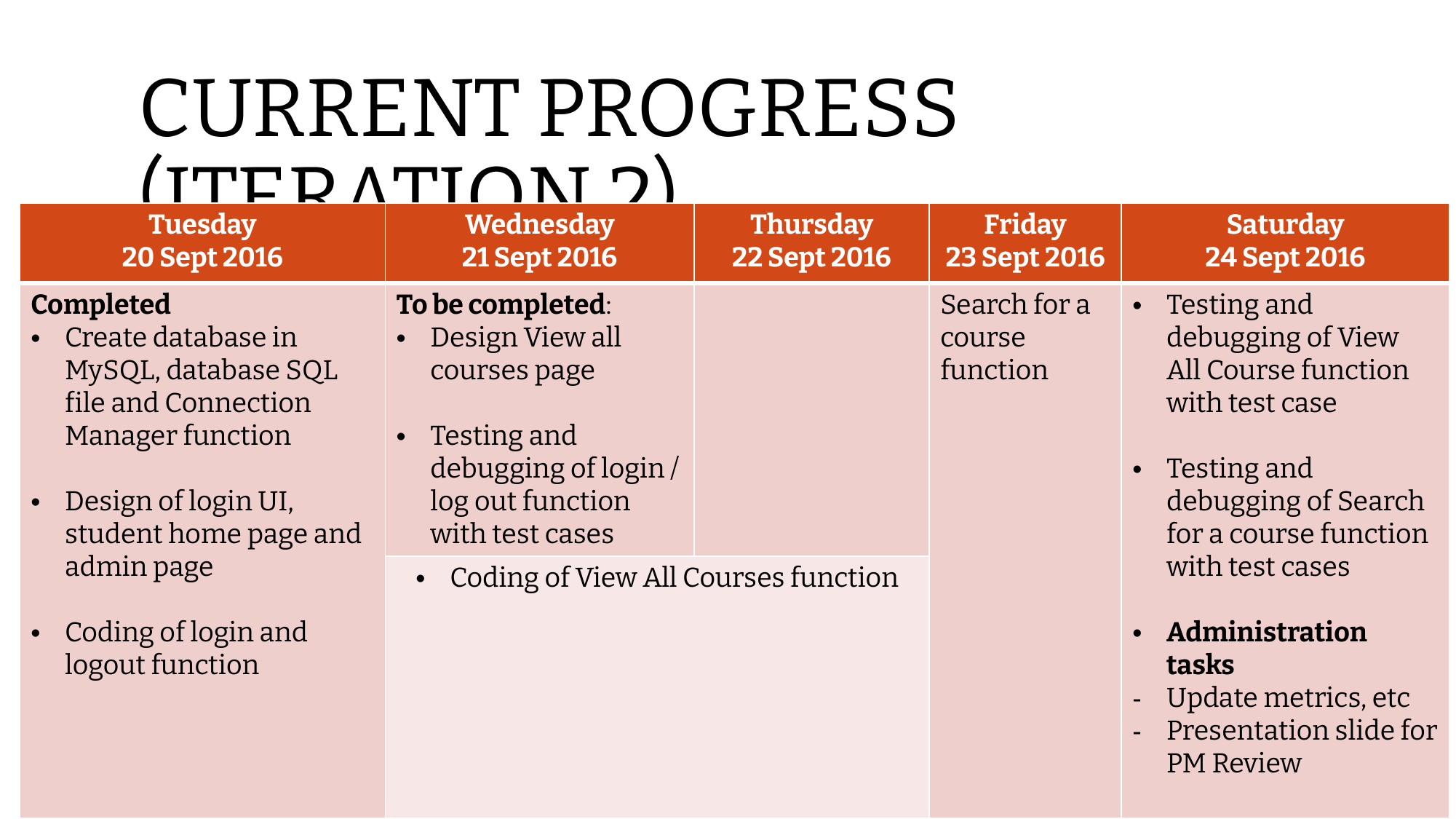

# CURRENT PROGRESS (Iteration 2)
| Tuesday 20 Sept 2016 | Wednesday 21 Sept 2016 | Thursday 22 Sept 2016 | Friday 23 Sept 2016 | Saturday 24 Sept 2016 |
| --- | --- | --- | --- | --- |
| Completed Create database in MySQL, database SQL file and Connection Manager function Design of login UI, student home page and admin page Coding of login and logout function | To be completed: Design View all courses page Testing and debugging of login / log out function with test cases |  | Search for a course function | Testing and debugging of View All Course function with test case Testing and debugging of Search for a course function with test cases Administration tasks Update metrics, etc Presentation slide for PM Review |
|  | Coding of View All Courses function |  |  |  |